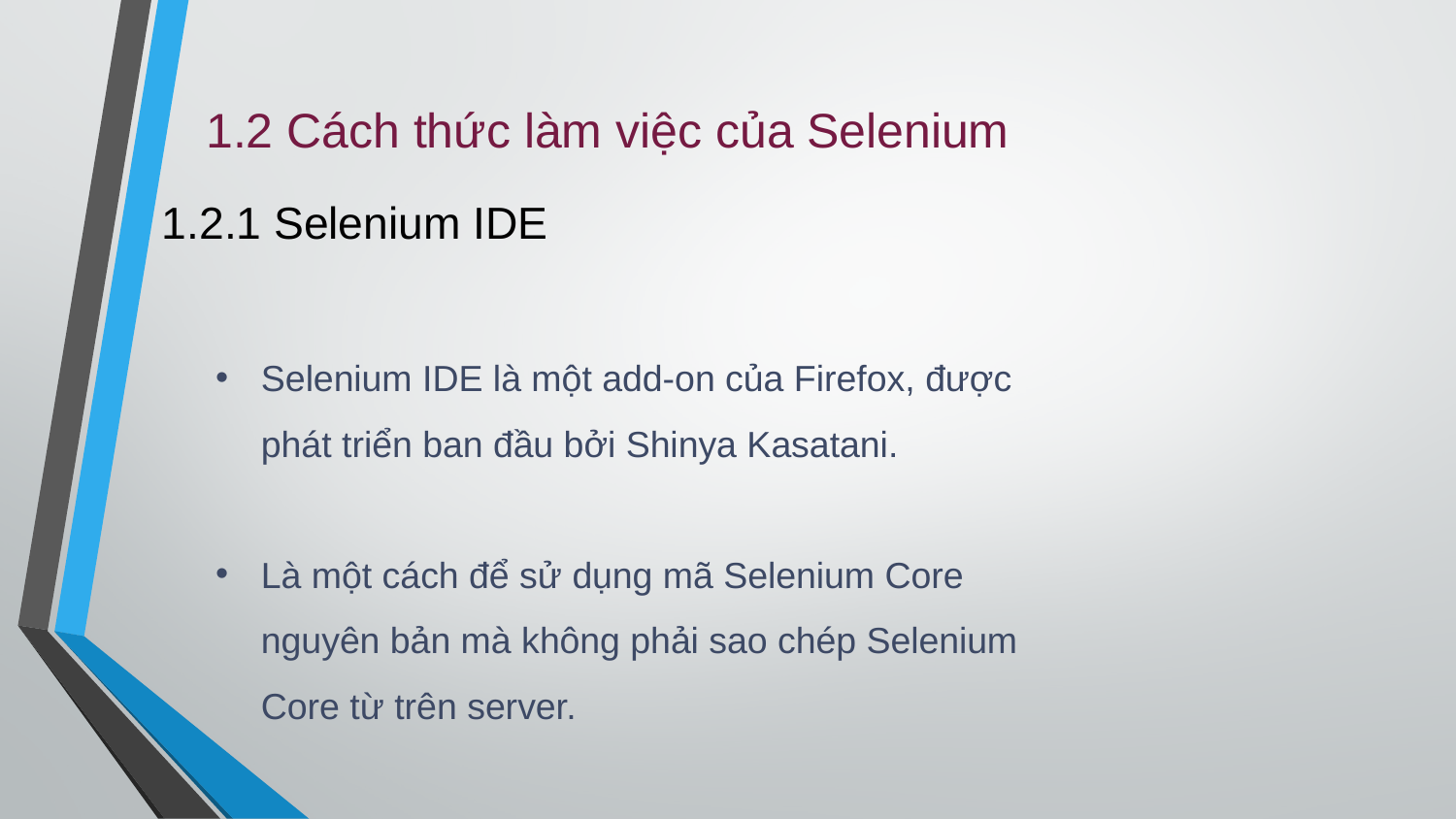

# 1.2 Cách thức làm việc của Selenium
1.2.1 Selenium IDE

Selenium IDE là một add-on của Firefox, được phát triển ban đầu bởi Shinya Kasatani.

Là một cách để sử dụng mã Selenium Core nguyên bản mà không phải sao chép Selenium Core từ trên server.